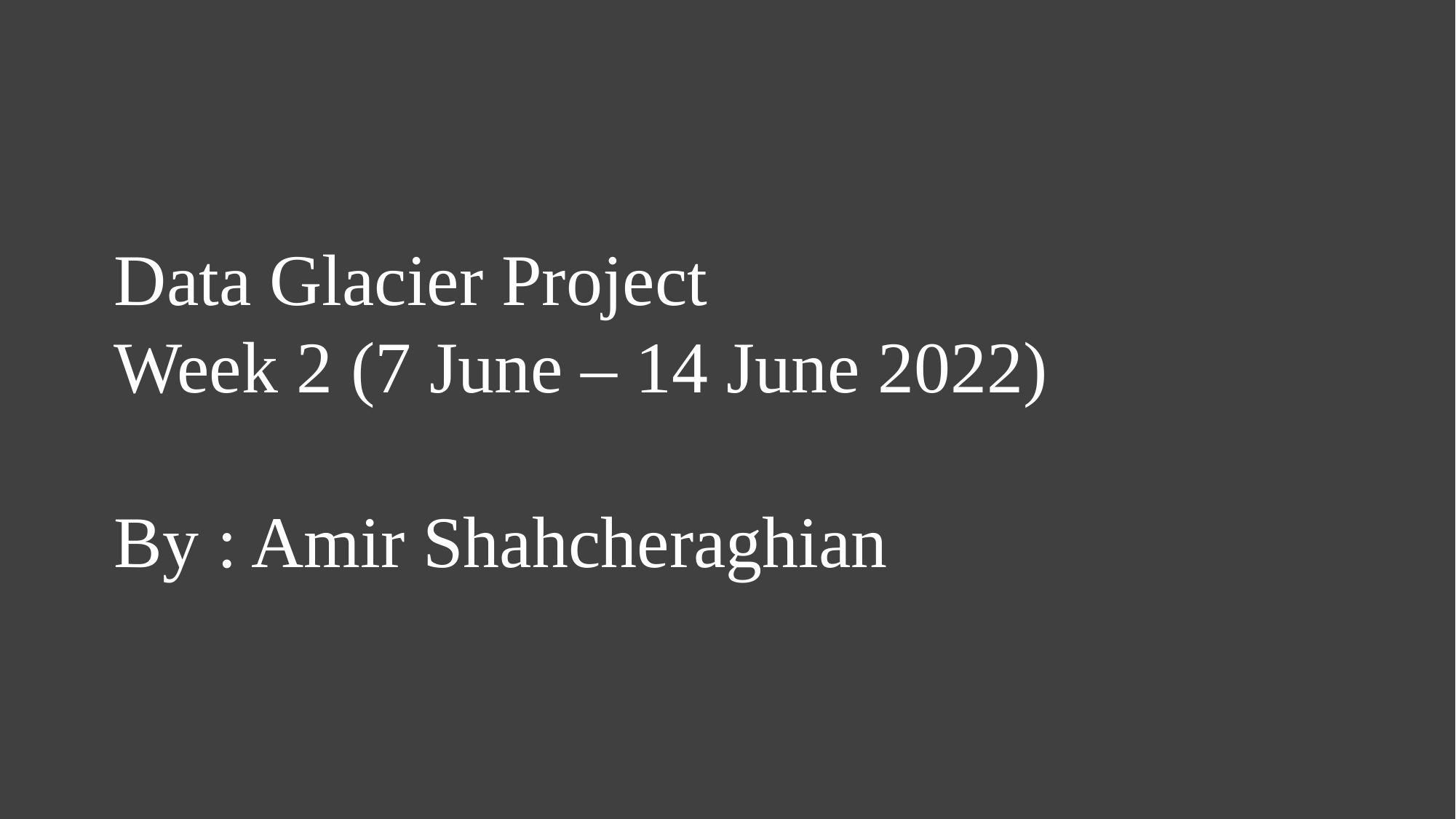

Data Glacier Project
Week 2 (7 June – 14 June 2022)

By : Amir Shahcheraghian